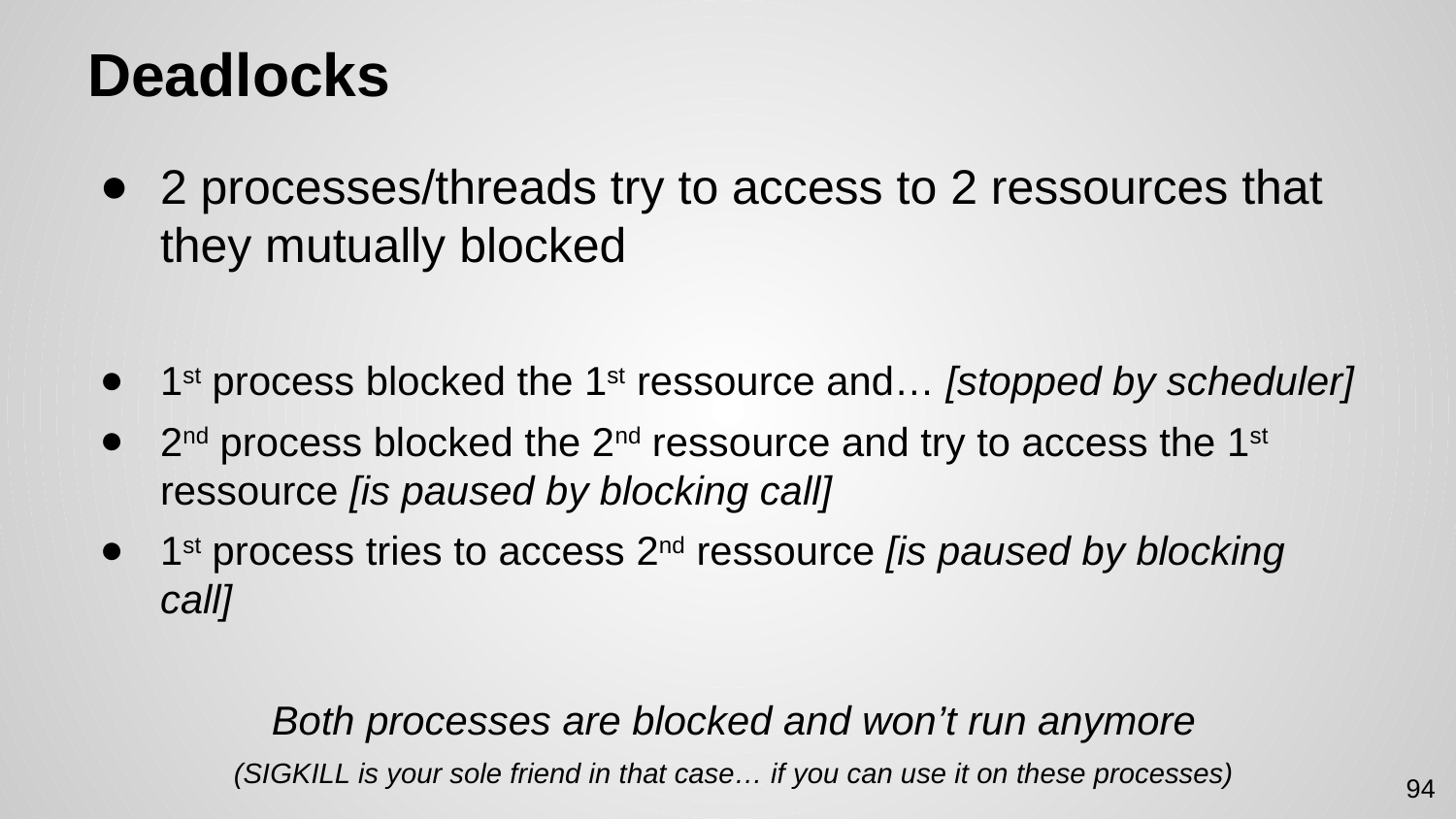

# Deadlocks
2 processes/threads try to access to 2 ressources that they mutually blocked

1st process blocked the 1st ressource and… [stopped by scheduler]
2nd process blocked the 2nd ressource and try to access the 1st ressource [is paused by blocking call]
1st process tries to access 2nd ressource [is paused by blocking call]

Both processes are blocked and won’t run anymore
(SIGKILL is your sole friend in that case… if you can use it on these processes)
94